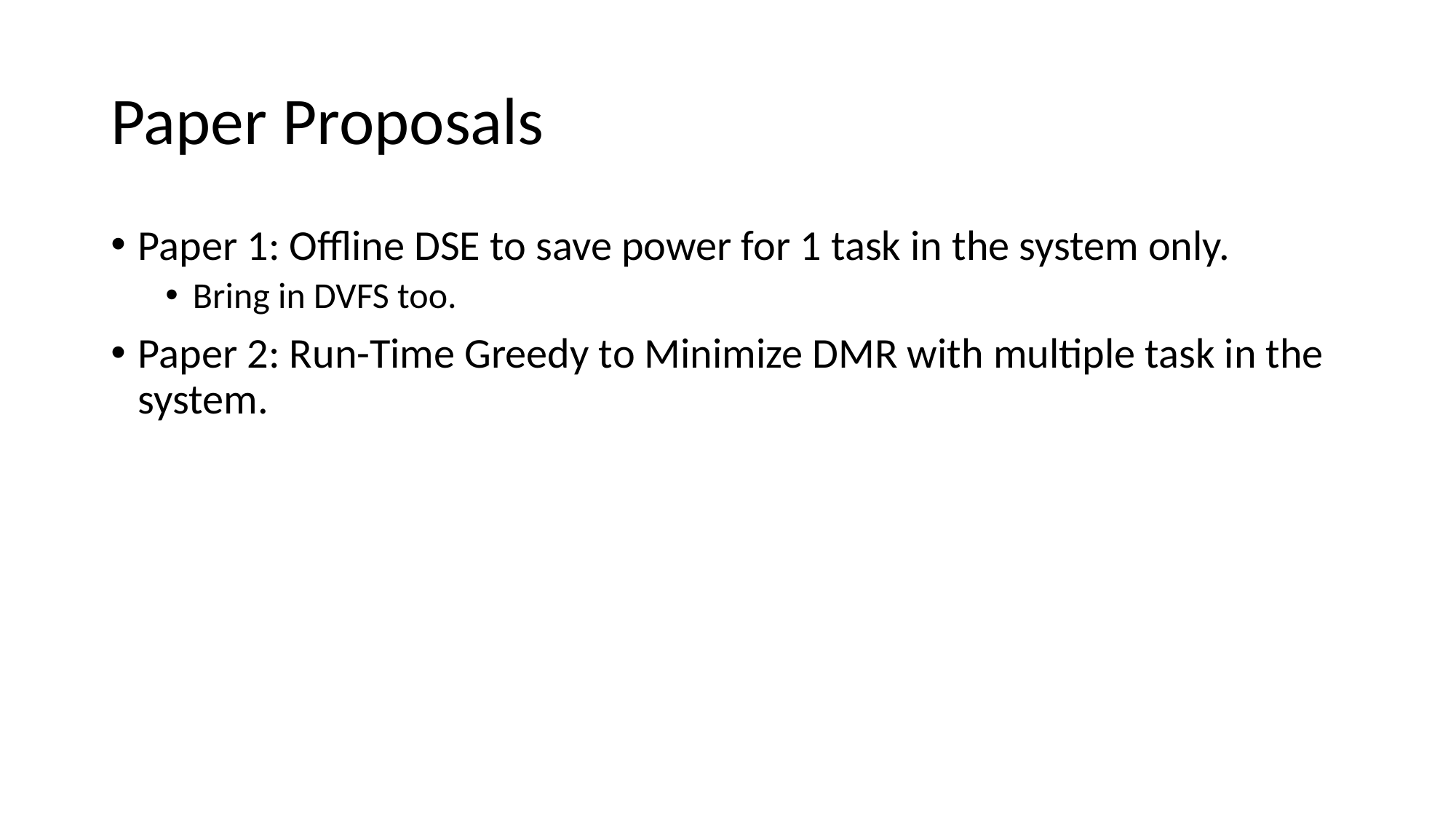

# Paper Proposals
Paper 1: Offline DSE to save power for 1 task in the system only.
Bring in DVFS too.
Paper 2: Run-Time Greedy to Minimize DMR with multiple task in the system.